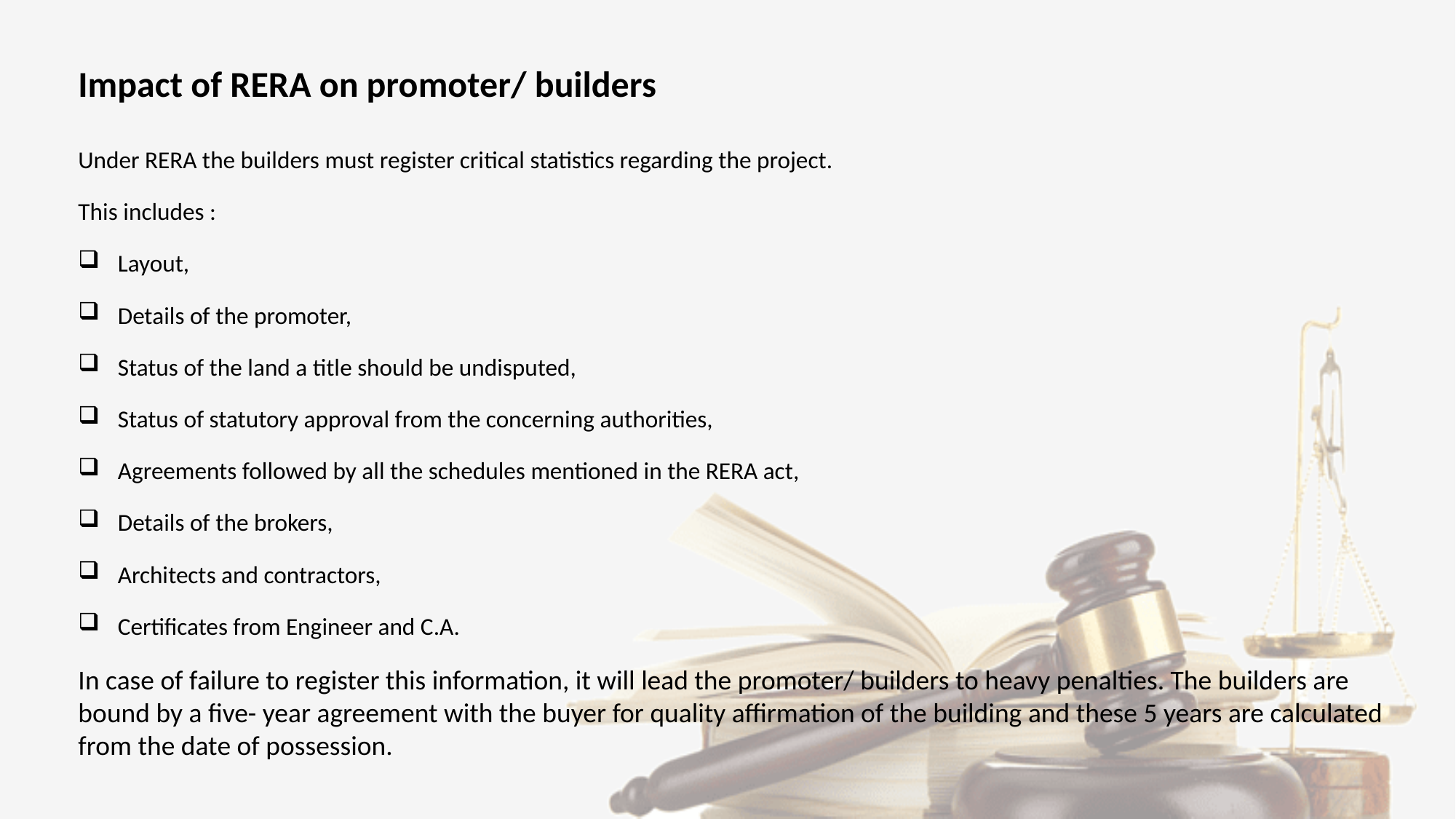

Impact of RERA on promoter/ builders

Under RERA the builders must register critical statistics regarding the project.
This includes :
 Layout,
 Details of the promoter,
 Status of the land a title should be undisputed,
 Status of statutory approval from the concerning authorities,
 Agreements followed by all the schedules mentioned in the RERA act,
 Details of the brokers,
 Architects and contractors,
 Certificates from Engineer and C.A.
In case of failure to register this information, it will lead the promoter/ builders to heavy penalties. The builders are bound by a five- year agreement with the buyer for quality affirmation of the building and these 5 years are calculated from the date of possession.